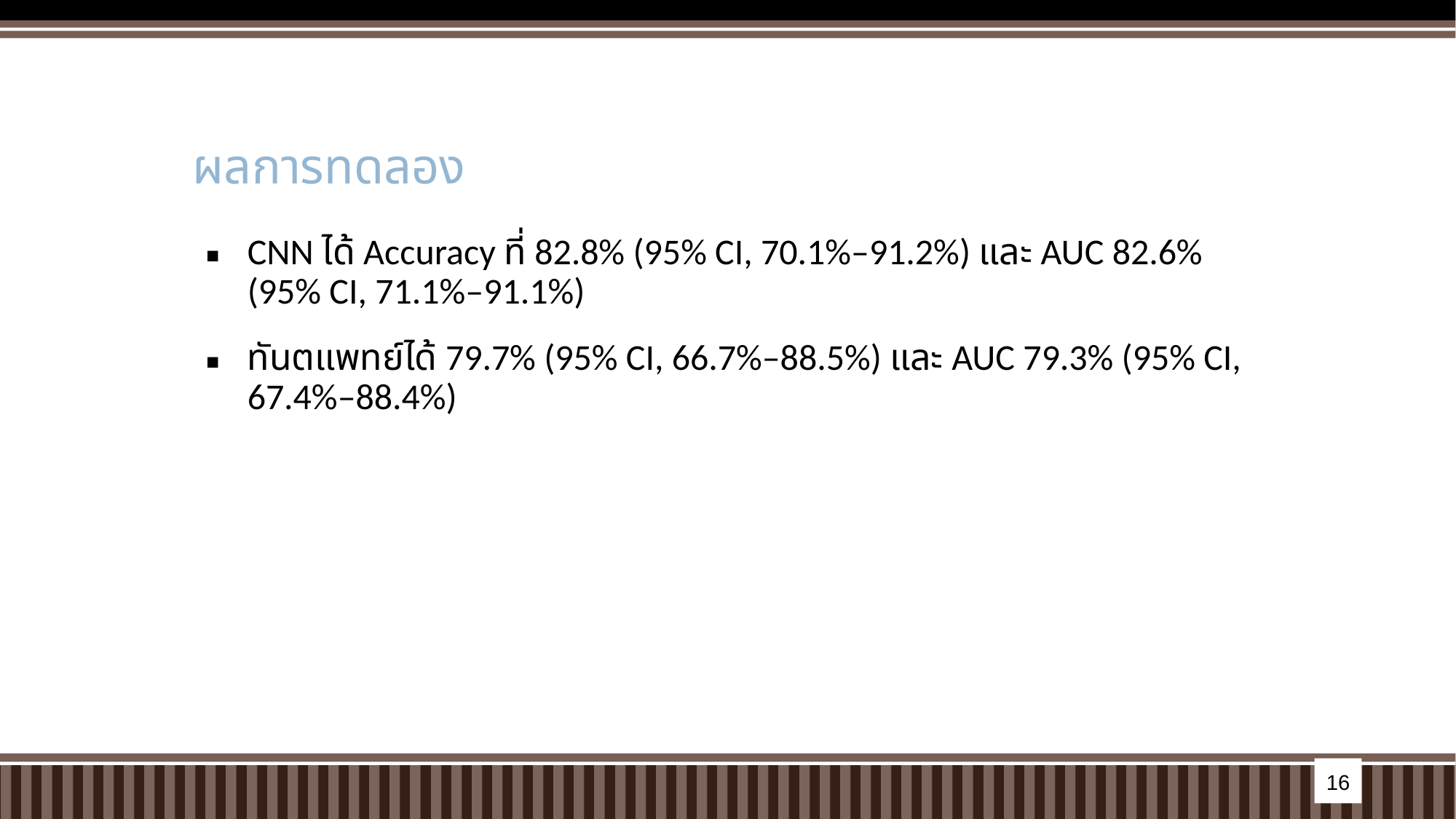

# ผลการทดลอง
CNN ได้ Accuracy ที่ 82.8% (95% CI, 70.1%–91.2%) และ AUC 82.6% (95% CI, 71.1%–91.1%)
ทันตแพทย์ได้ 79.7% (95% CI, 66.7%–88.5%) และ AUC 79.3% (95% CI, 67.4%–88.4%)

16